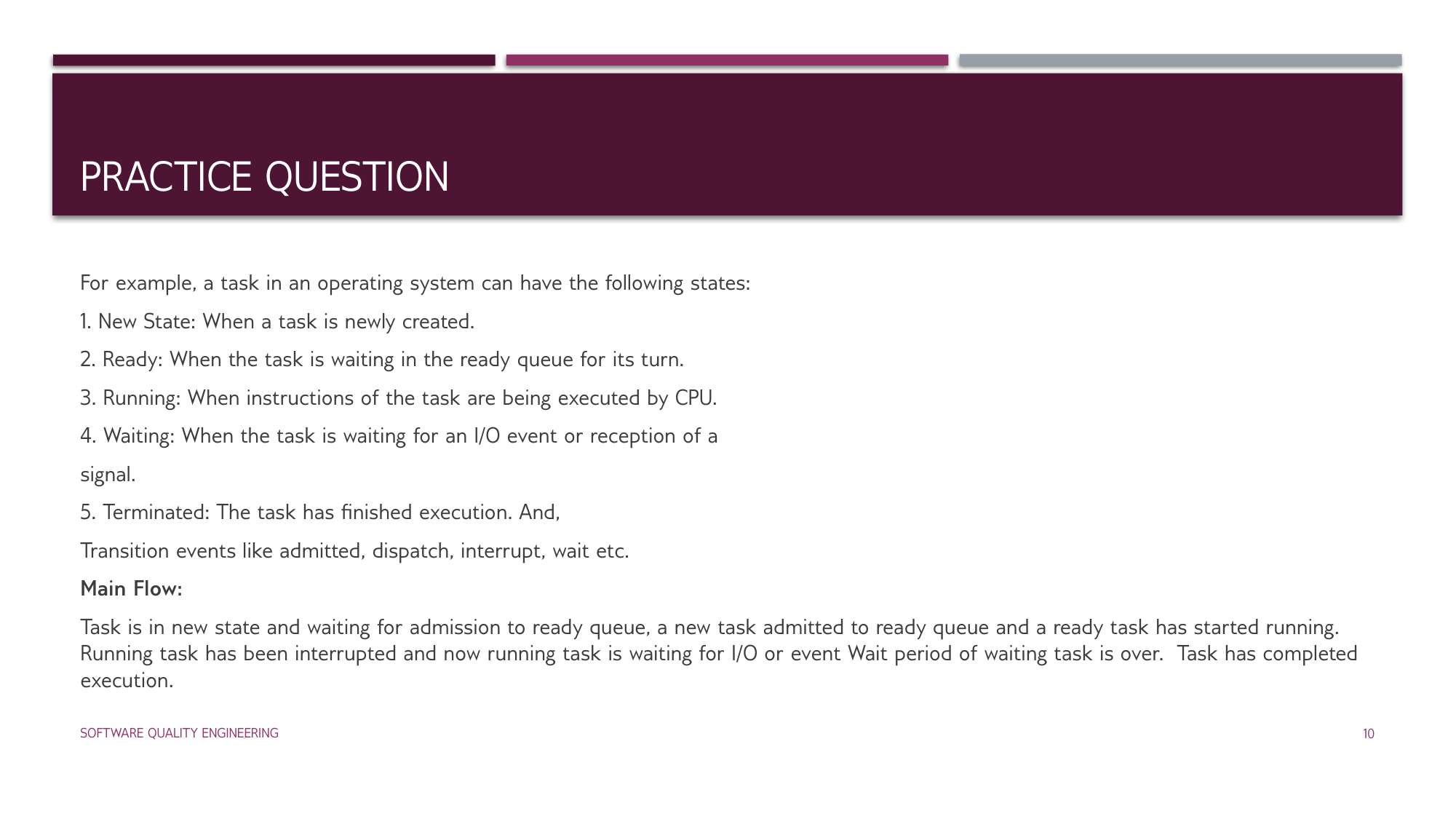

# Practice Question
For example, a task in an operating system can have the following states:
1. New State: When a task is newly created.
2. Ready: When the task is waiting in the ready queue for its turn.
3. Running: When instructions of the task are being executed by CPU.
4. Waiting: When the task is waiting for an I/O event or reception of a
signal.
5. Terminated: The task has finished execution. And,
Transition events like admitted, dispatch, interrupt, wait etc.
Main Flow:
Task is in new state and waiting for admission to ready queue, a new task admitted to ready queue and a ready task has started running. Running task has been interrupted and now running task is waiting for I/O or event Wait period of waiting task is over.  Task has completed execution.
Software Quality Engineering
10